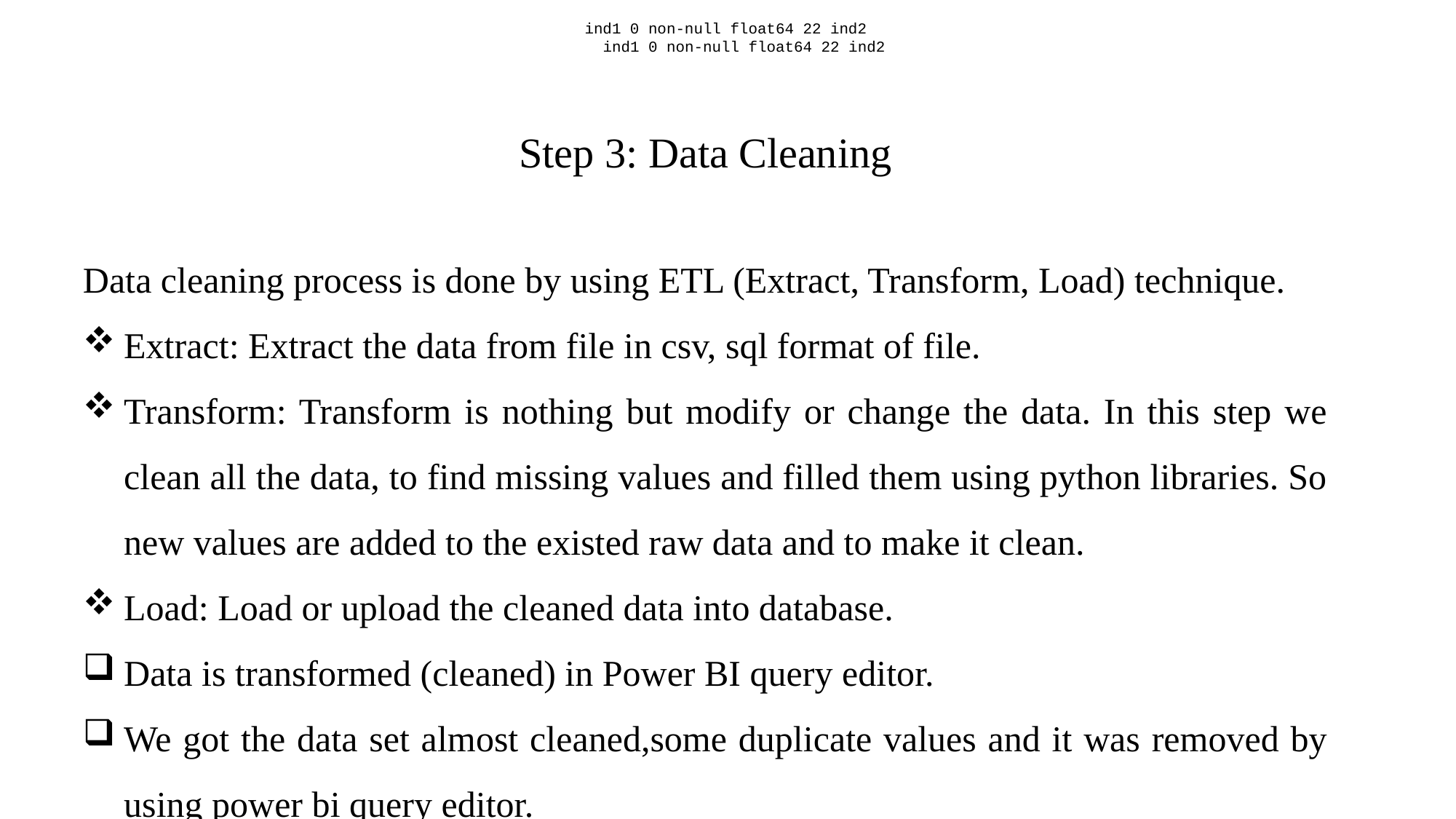

ind1 0 non-null float64 22 ind2
ind1 0 non-null float64 22 ind2
Step 3: Data Cleaning

Data cleaning process is done by using ETL (Extract, Transform, Load) technique.
Extract: Extract the data from file in csv, sql format of file.
Transform: Transform is nothing but modify or change the data. In this step we clean all the data, to find missing values and filled them using python libraries. So new values are added to the existed raw data and to make it clean.
Load: Load or upload the cleaned data into database.
Data is transformed (cleaned) in Power BI query editor.
We got the data set almost cleaned,some duplicate values and it was removed by using power bi query editor.
Ind1 and ind2 empty columns are removed.